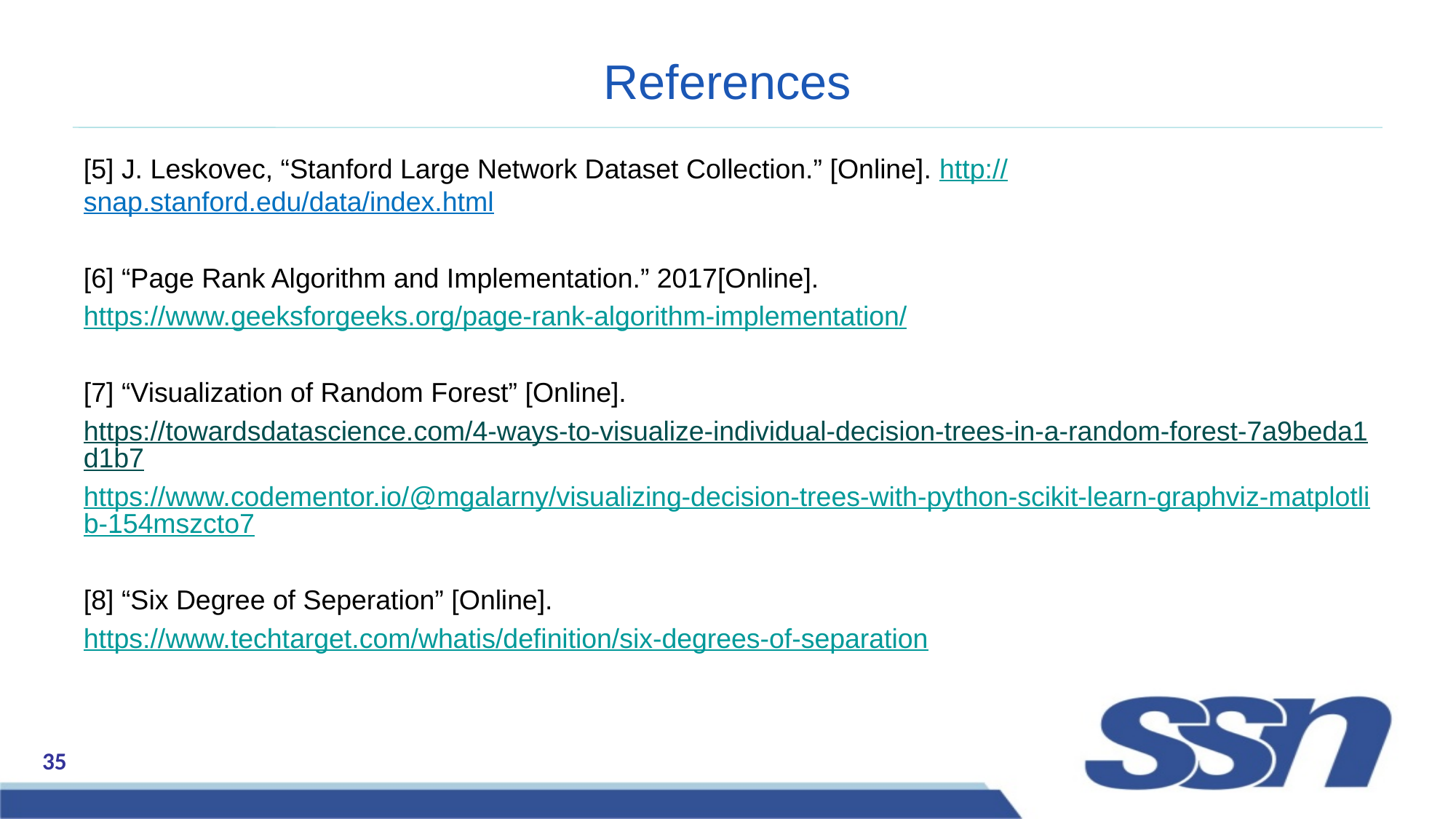

# References
[5] J. Leskovec, “Stanford Large Network Dataset Collection.” [Online]. http://snap.stanford.edu/data/index.html

[6] “Page Rank Algorithm and Implementation.” 2017[Online].
https://www.geeksforgeeks.org/page-rank-algorithm-implementation/

[7] “Visualization of Random Forest” [Online].
https://towardsdatascience.com/4-ways-to-visualize-individual-decision-trees-in-a-random-forest-7a9beda1d1b7
https://www.codementor.io/@mgalarny/visualizing-decision-trees-with-python-scikit-learn-graphviz-matplotlib-154mszcto7

[8] “Six Degree of Seperation” [Online].
https://www.techtarget.com/whatis/definition/six-degrees-of-separation